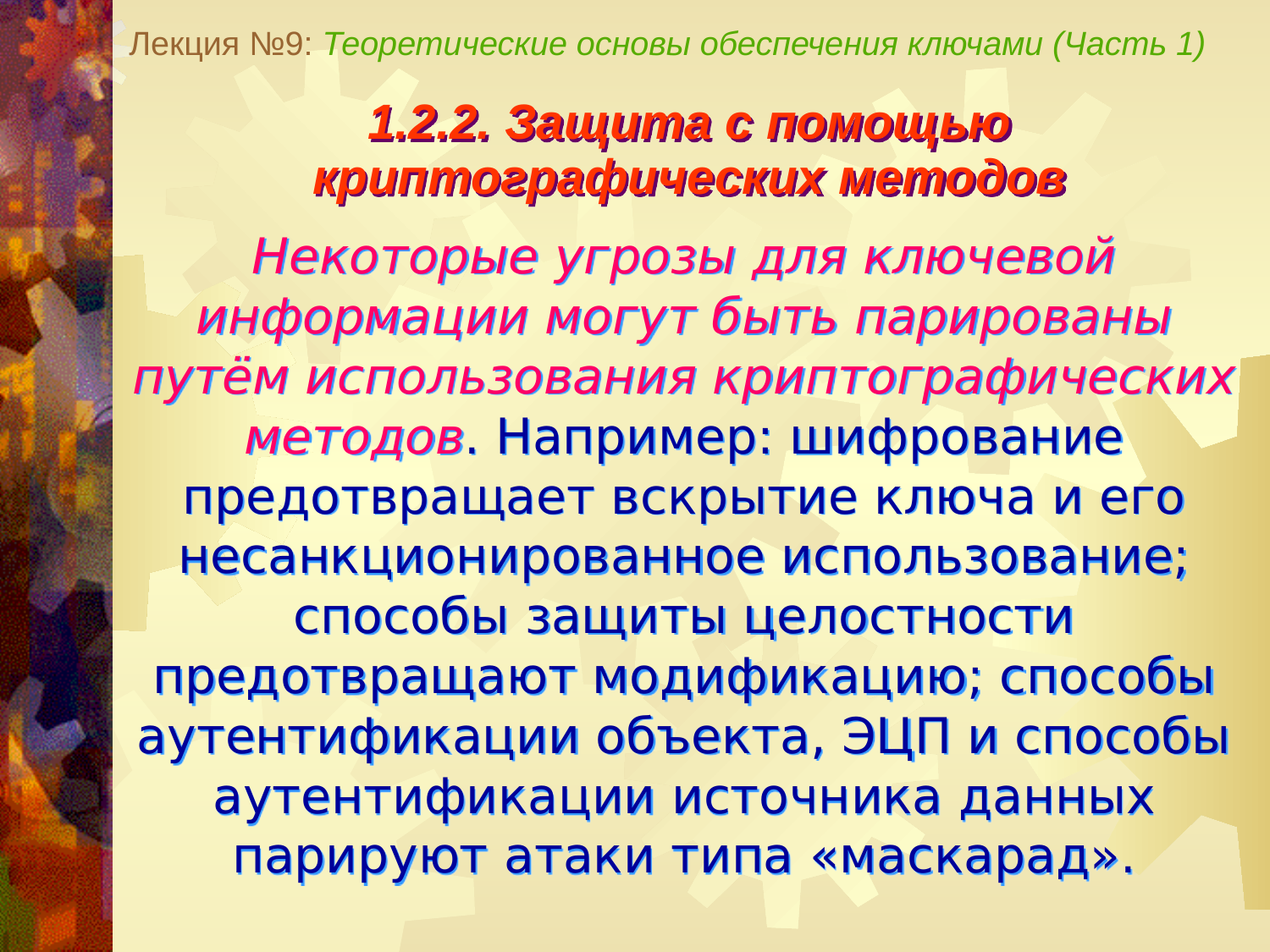

Лекция №9: Теоретические основы обеспечения ключами (Часть 1)
1.2.2. Защита с помощью
криптографических методов
Некоторые угрозы для ключевой информации могут быть парированы путём использования криптографических методов. Например: шифрование предотвращает вскрытие ключа и его несанкционированное использование; способы защиты целостности предотвращают модификацию; способы аутентификации объекта, ЭЦП и способы аутентификации источника данных парируют атаки типа «маскарад».